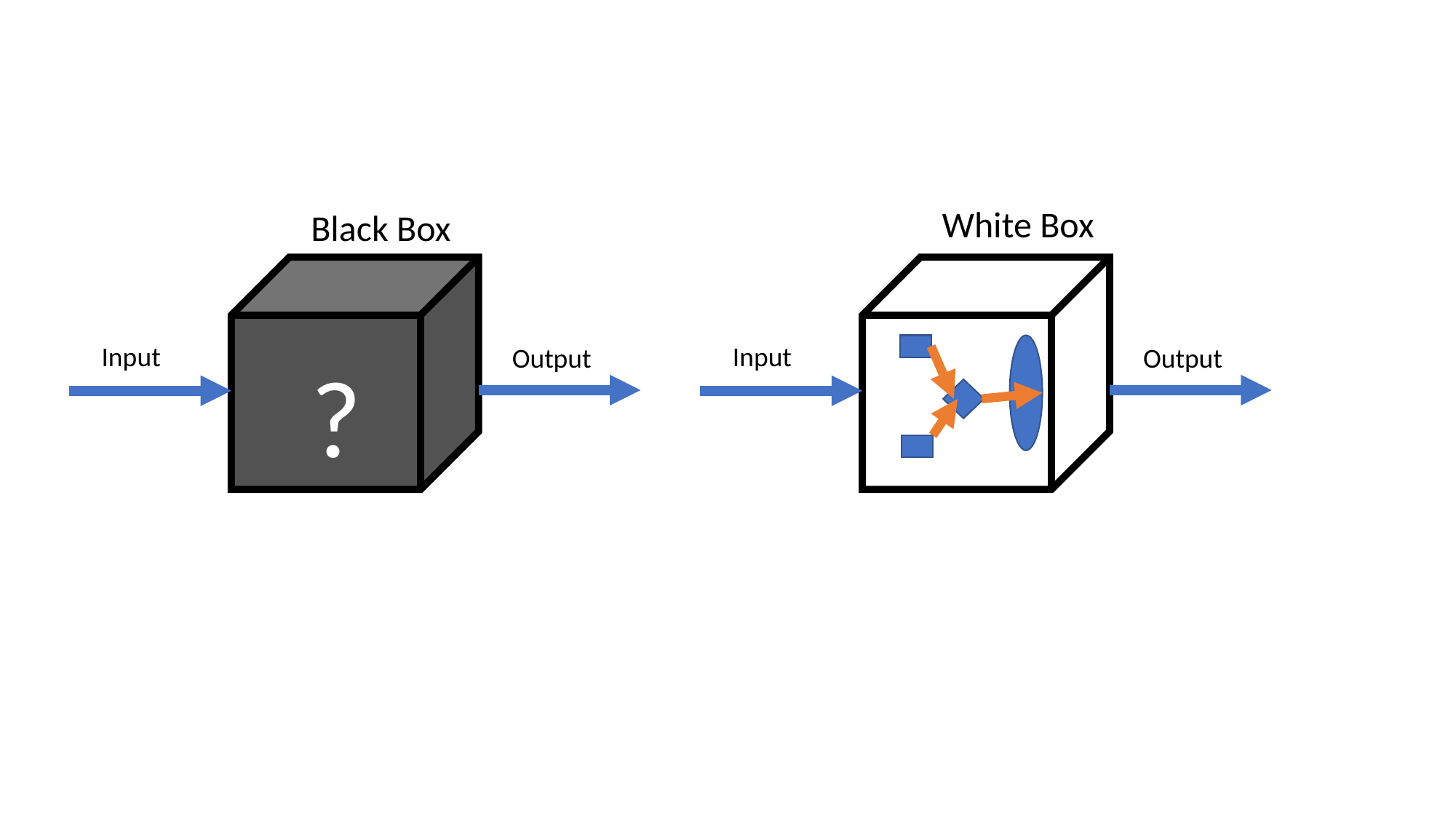

White Box

Input

Output

Black Box

Input
Output
?